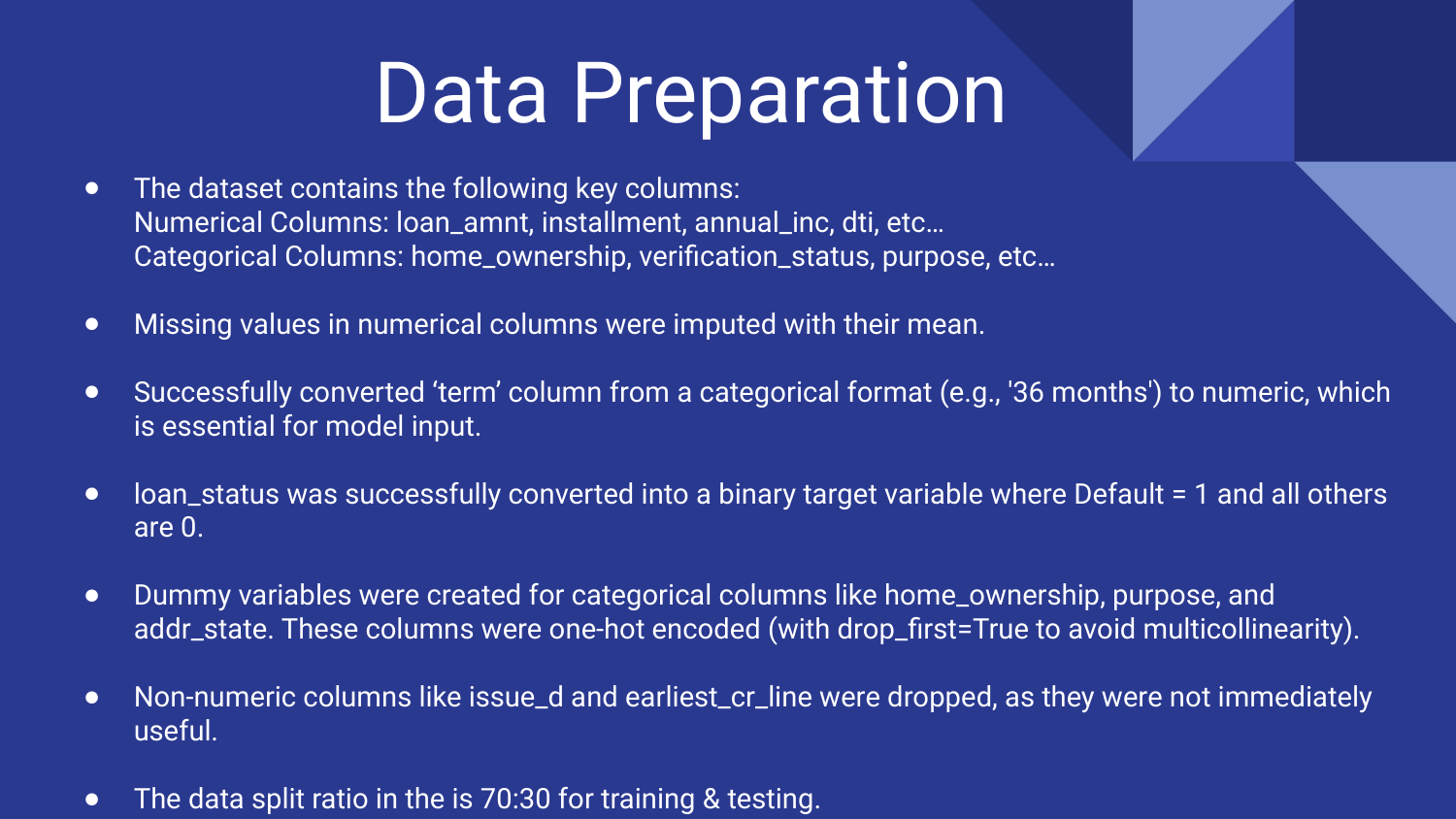

# Data Preparation
The dataset contains the following key columns:
Numerical Columns: loan_amnt, installment, annual_inc, dti, etc…
Categorical Columns: home_ownership, verification_status, purpose, etc…

Missing values in numerical columns were imputed with their mean.

Successfully converted ‘term’ column from a categorical format (e.g., '36 months') to numeric, which is essential for model input.

loan_status was successfully converted into a binary target variable where Default = 1 and all others are 0.

Dummy variables were created for categorical columns like home_ownership, purpose, and addr_state. These columns were one-hot encoded (with drop_first=True to avoid multicollinearity).

Non-numeric columns like issue_d and earliest_cr_line were dropped, as they were not immediately useful.

The data split ratio in the is 70:30 for training & testing.